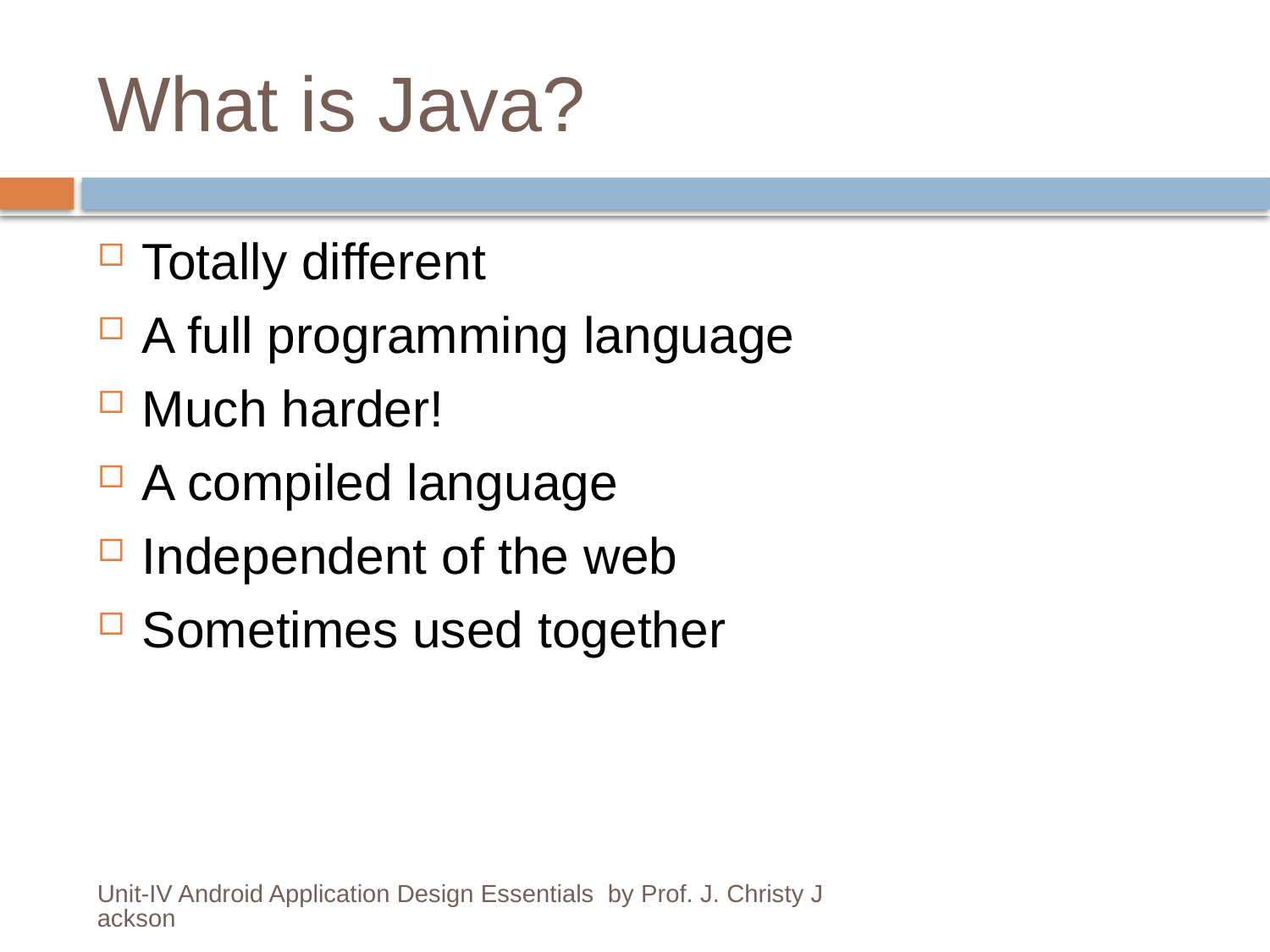

# What is Java?
Totally different
A full programming language
Much harder!
A compiled language
Independent of the web
Sometimes used together
Unit-IV Android Application Design Essentials  by Prof. J. Christy Jackson